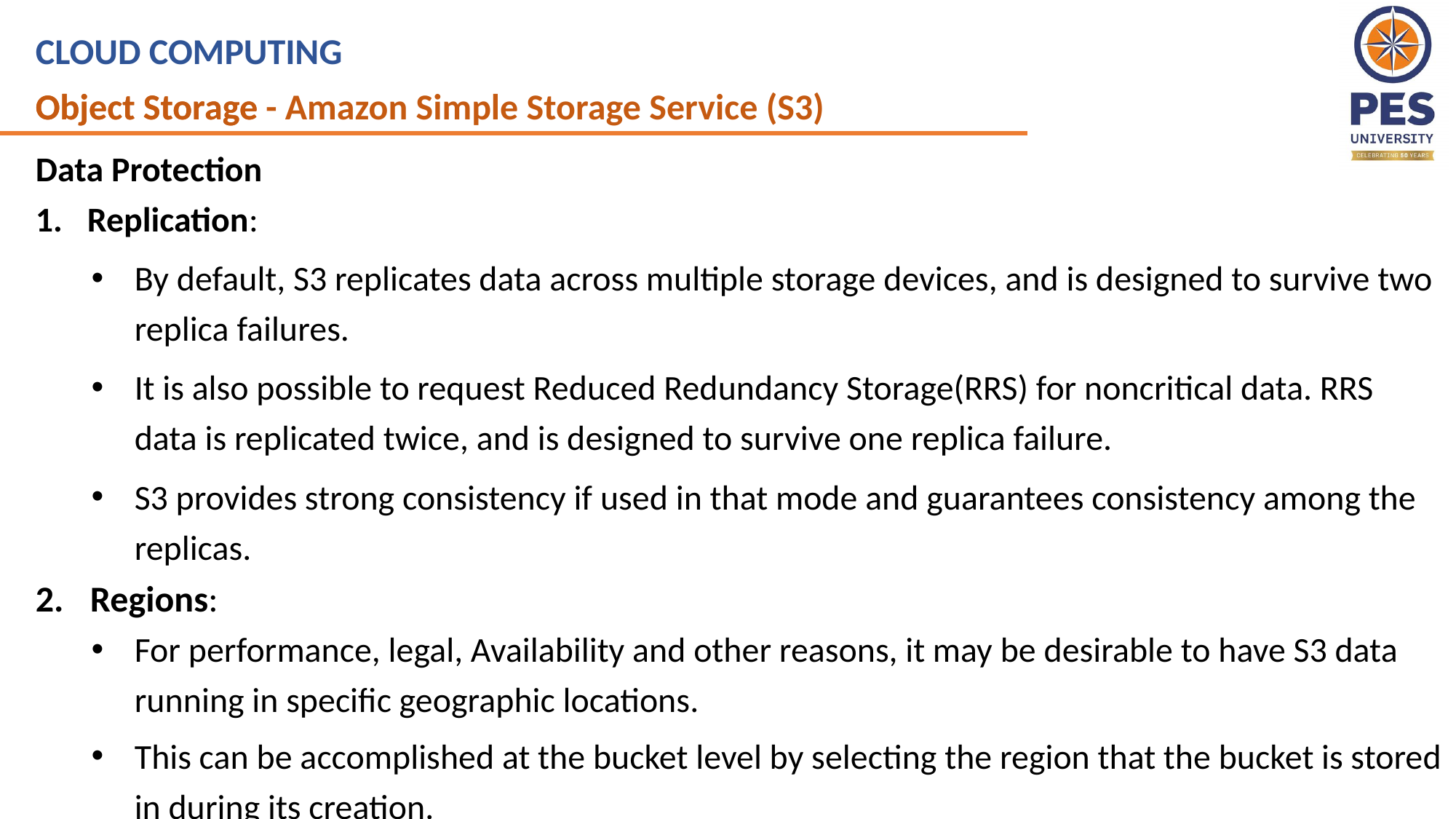

Object Storage - Amazon Simple Storage Service (S3)
Data Protection
Replication:
By default, S3 replicates data across multiple storage devices, and is designed to survive two replica failures.
It is also possible to request Reduced Redundancy Storage(RRS) for noncritical data. RRS data is replicated twice, and is designed to survive one replica failure.
S3 provides strong consistency if used in that mode and guarantees consistency among the replicas.
Regions:
For performance, legal, Availability and other reasons, it may be desirable to have S3 data running in specific geographic locations.
This can be accomplished at the bucket level by selecting the region that the bucket is stored in during its creation.